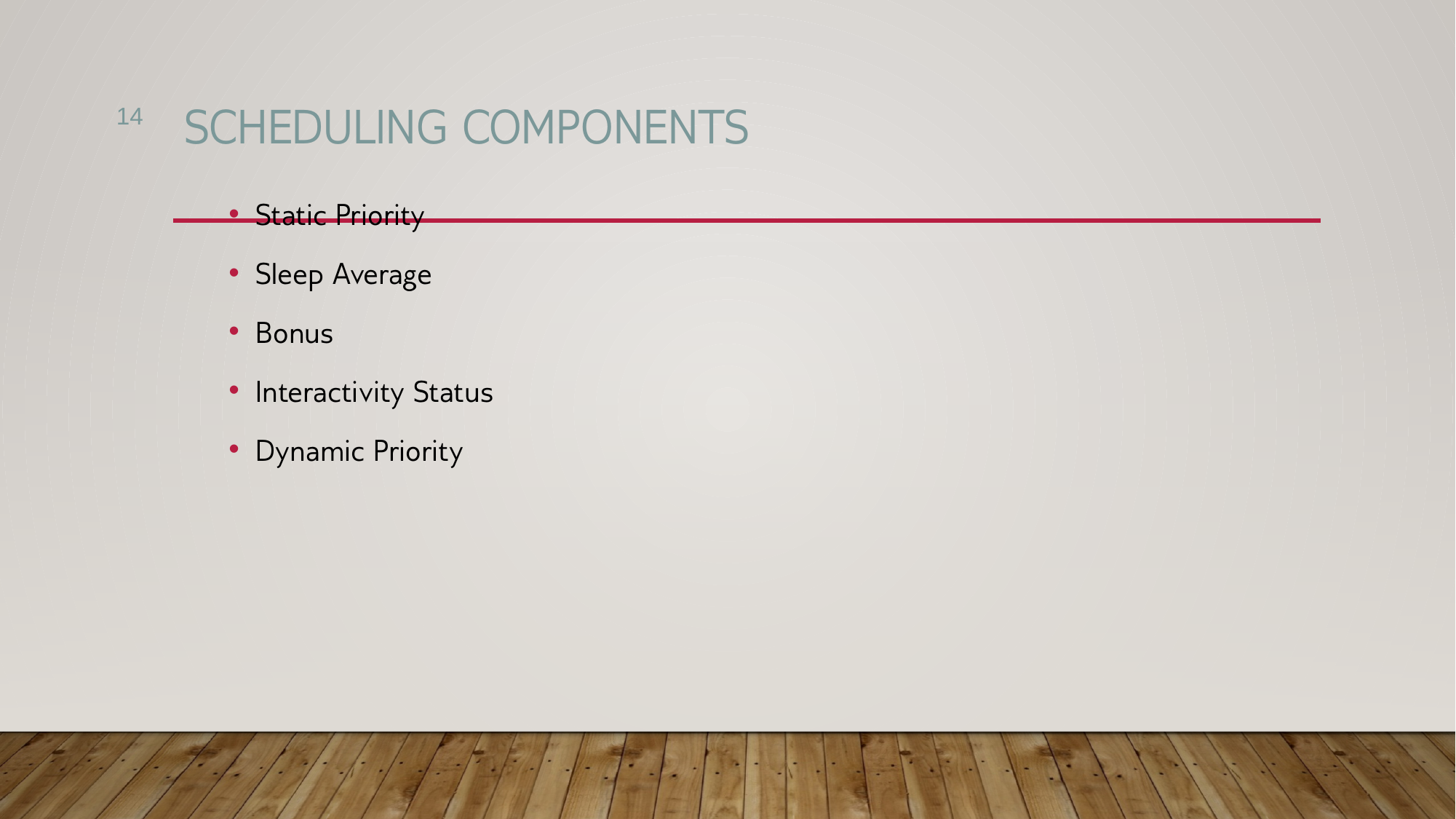

14
# Scheduling Components
Static Priority
Sleep Average
Bonus
Interactivity Status
Dynamic Priority